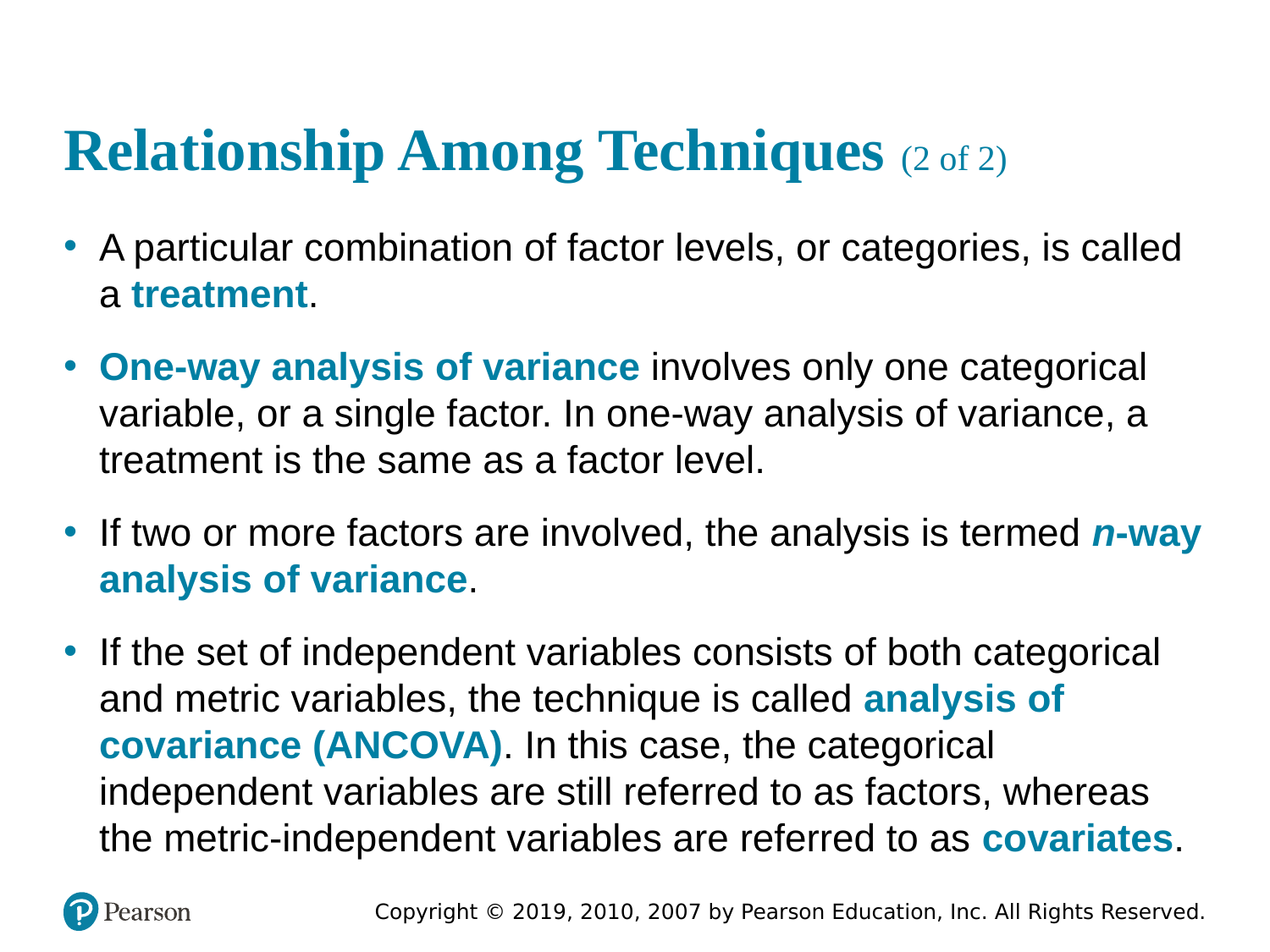

# Relationship Among Techniques (2 of 2)
A particular combination of factor levels, or categories, is called a treatment.
One-way analysis of variance involves only one categorical variable, or a single factor. In one-way analysis of variance, a treatment is the same as a factor level.
If two or more factors are involved, the analysis is termed n-way analysis of variance.
If the set of independent variables consists of both categorical and metric variables, the technique is called analysis of covariance (ANCOVA). In this case, the categorical independent variables are still referred to as factors, whereas the metric-independent variables are referred to as covariates.